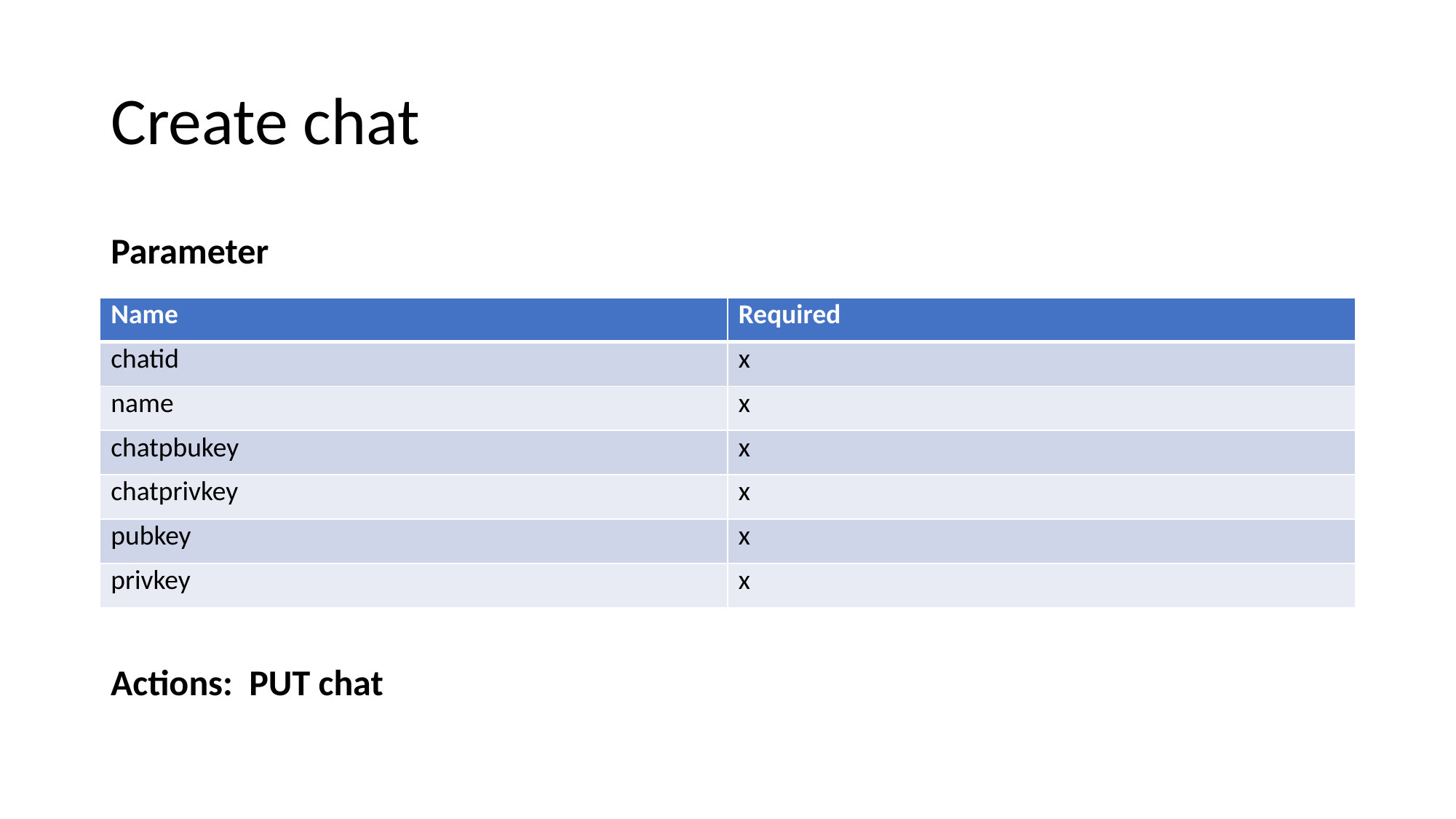

# Create chat
Parameter
| Name | Required |
| --- | --- |
| chatid | x |
| name | x |
| chatpbukey | x |
| chatprivkey | x |
| pubkey | x |
| privkey | x |
Actions:  PUT chat